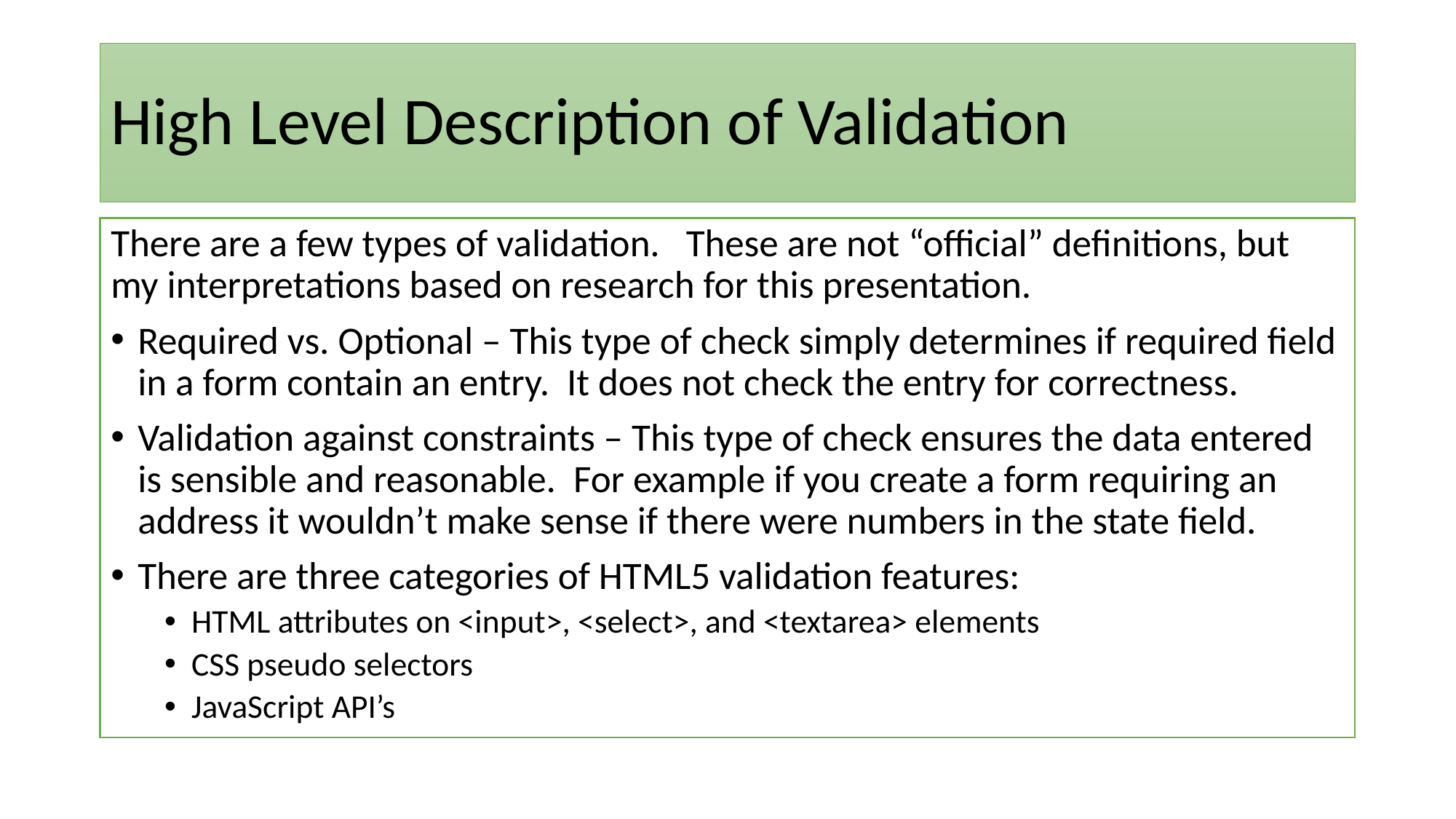

# High Level Description of Validation
There are a few types of validation.   These are not “official” definitions, but my interpretations based on research for this presentation.
Required vs. Optional – This type of check simply determines if required field in a form contain an entry.  It does not check the entry for correctness.
Validation against constraints – This type of check ensures the data entered is sensible and reasonable.  For example if you create a form requiring an address it wouldn’t make sense if there were numbers in the state field.
There are three categories of HTML5 validation features:
	HTML attributes on <input>, <select>, and <textarea> elements
	CSS pseudo selectors
	JavaScript API’s